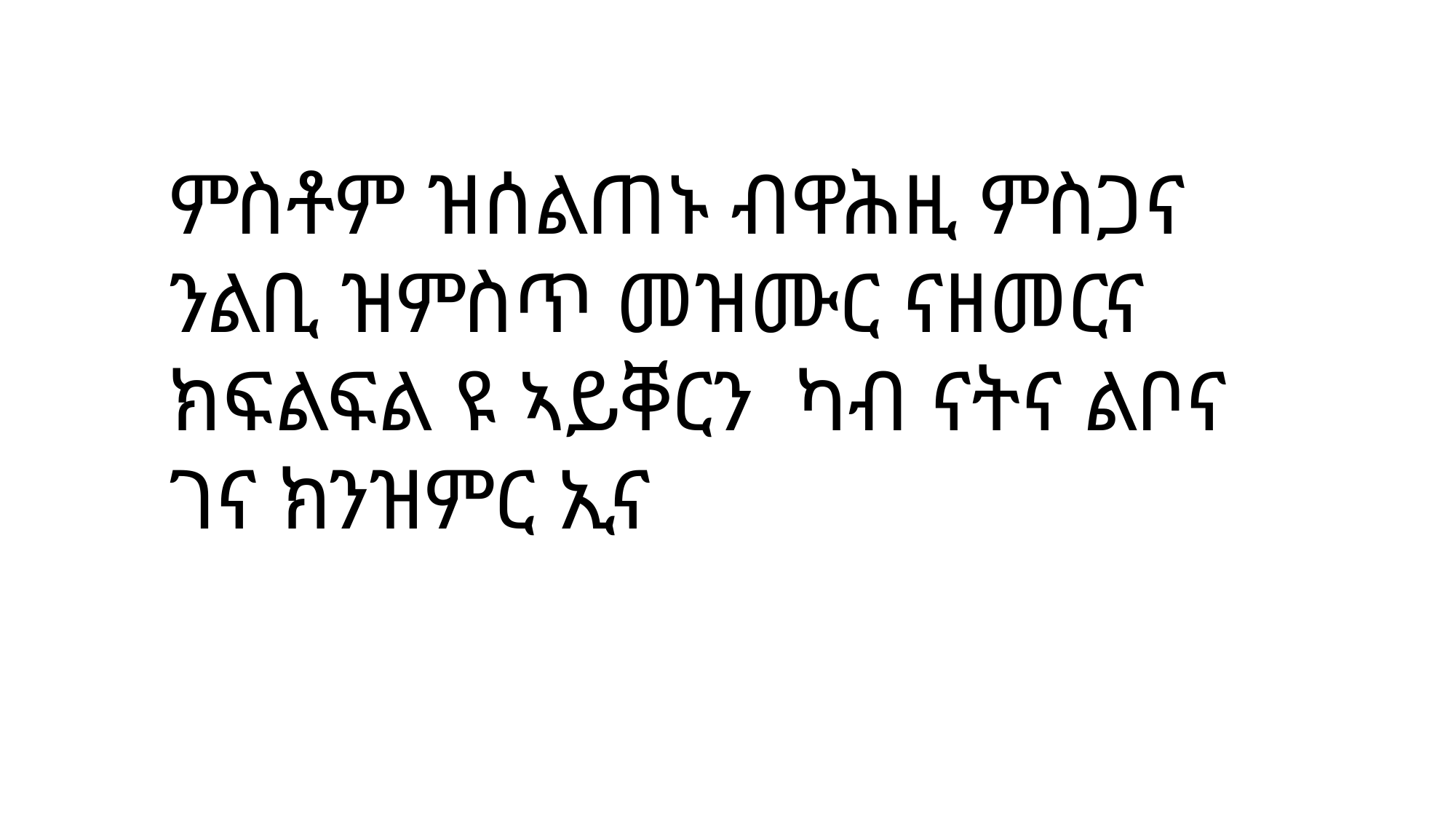

ምስቶም ዝሰልጠኑ ብዋሕዚ ምስጋና
ንልቢ ዝምስጥ መዝሙር ናዘመርና
ክፍልፍል ዩ ኣይቐርን  ካብ ናትና ልቦና
ገና ክንዝምር ኢና